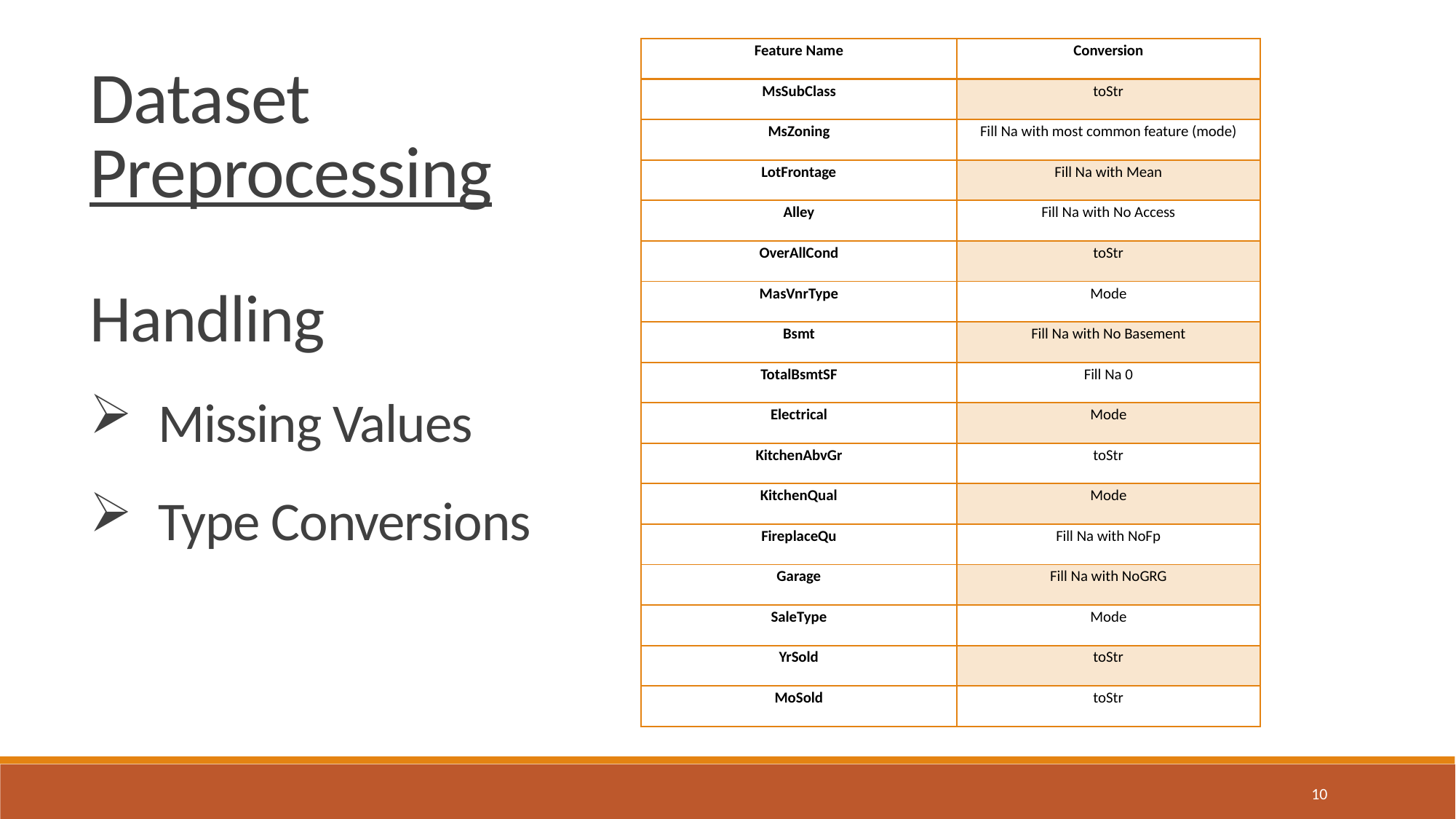

| Feature Name | Conversion |
| --- | --- |
| MsSubClass | toStr |
| MsZoning | Fill Na with most common feature (mode) |
| LotFrontage | Fill Na with Mean |
| Alley | Fill Na with No Access |
| OverAllCond | toStr |
| MasVnrType | Mode |
| Bsmt | Fill Na with No Basement |
| TotalBsmtSF | Fill Na 0 |
| Electrical | Mode |
| KitchenAbvGr | toStr |
| KitchenQual | Mode |
| FireplaceQu | Fill Na with NoFp |
| Garage | Fill Na with NoGRG |
| SaleType | Mode |
| YrSold | toStr |
| MoSold | toStr |
Dataset Preprocessing
Handling
Missing Values
Type Conversions
10